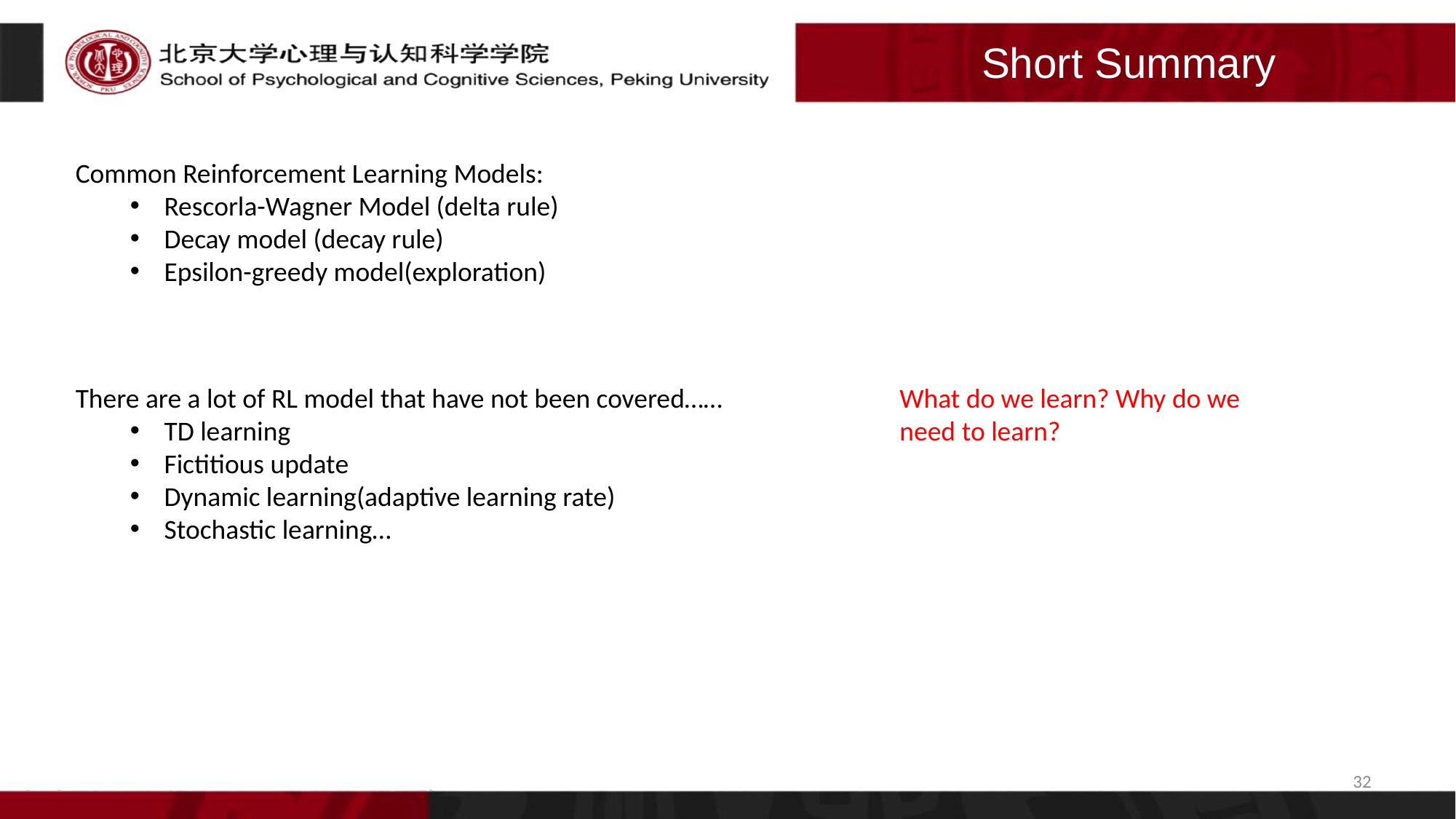

# Short Summary
Common Reinforcement Learning Models:
Rescorla-Wagner Model (delta rule)
Decay model (decay rule)
Epsilon-greedy model(exploration)
There are a lot of RL model that have not been covered……
TD learning
Fictitious update
Dynamic learning(adaptive learning rate)
Stochastic learning…

What do we learn? Why do we need to learn?
32